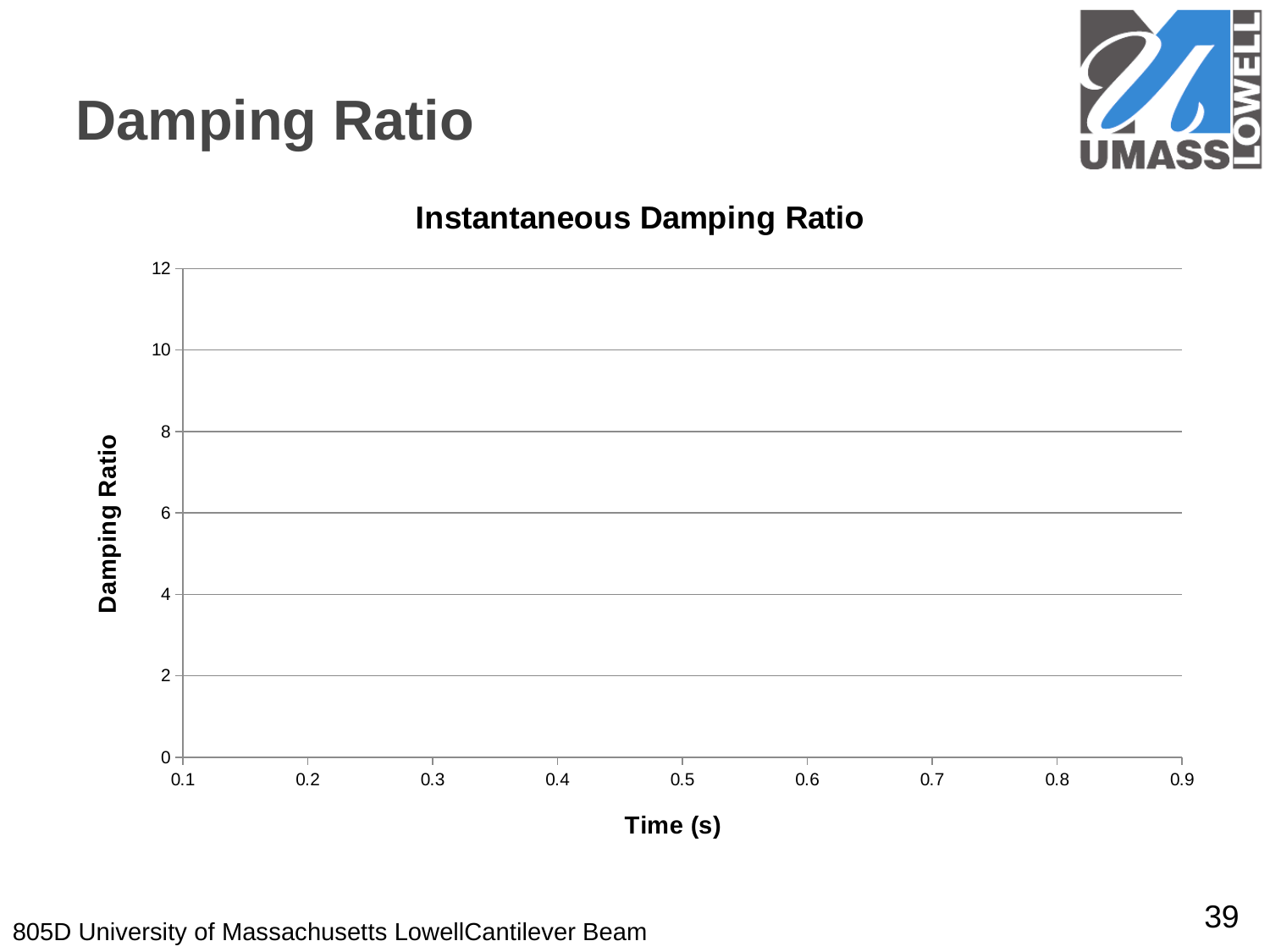

# Damping Ratio

### Chart: Instantaneous Damping Ratio

| Category |  |
|---|---|
39
805D 	University of Massachusetts Lowell	Cantilever Beam